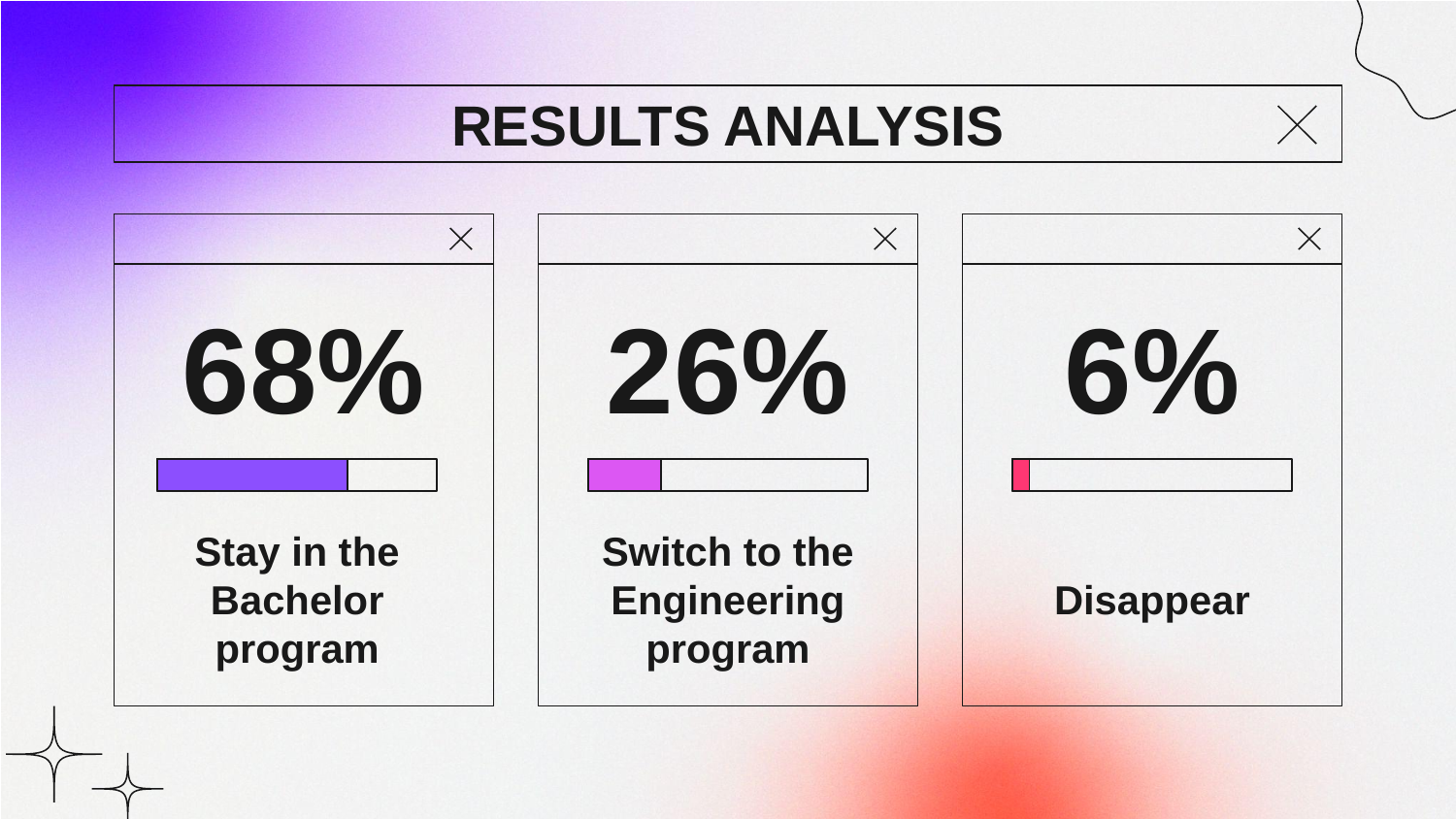

RESULTS ANALYSIS

# 68%
26%
6%

Stay in the Bachelor program
Switch to the Engineering program
Disappear